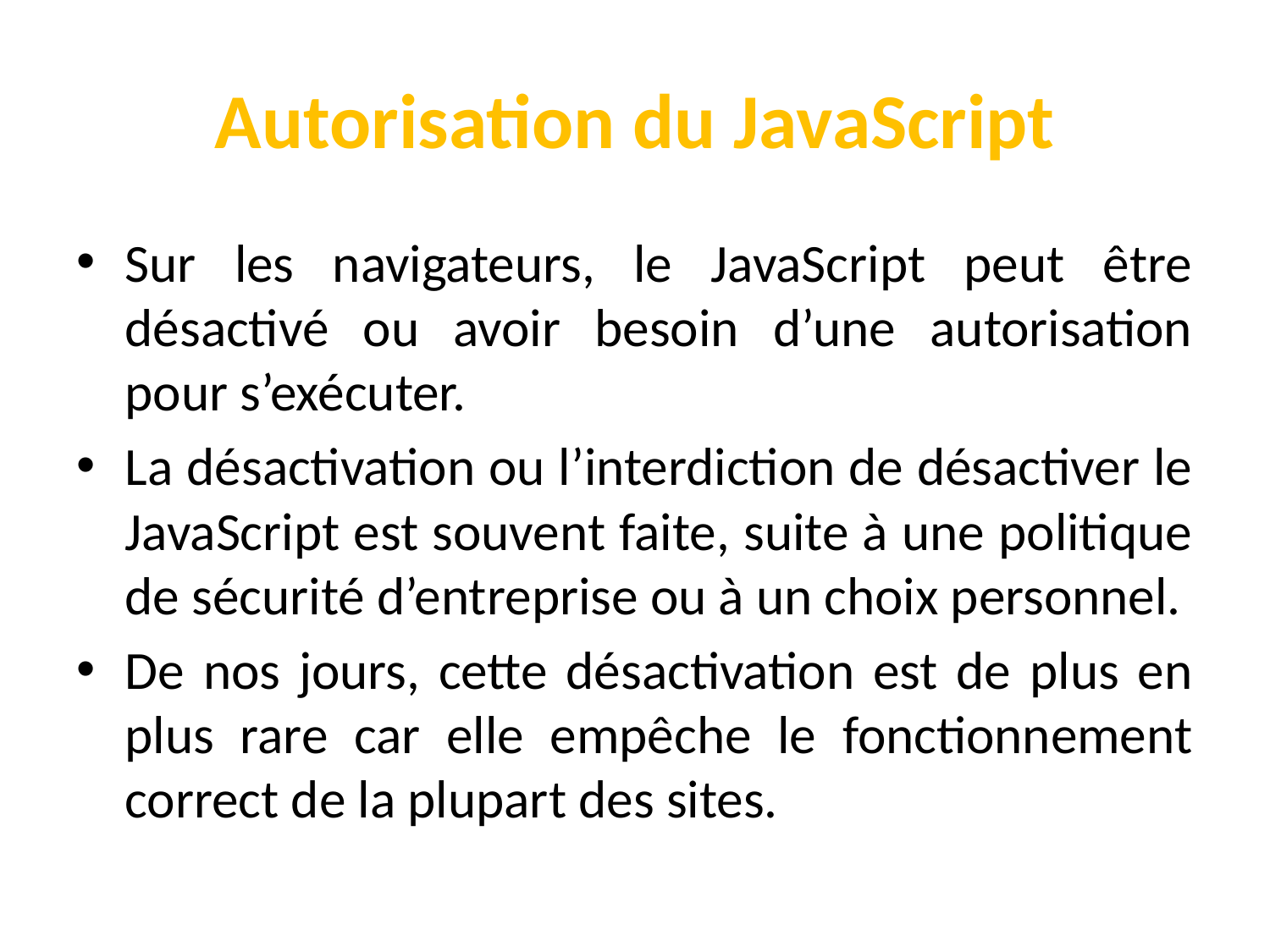

# Autorisation du JavaScript
Sur les navigateurs, le JavaScript peut être désactivé ou avoir besoin d’une autorisation pour s’exécuter.
La désactivation ou l’interdiction de désactiver le JavaScript est souvent faite, suite à une politique de sécurité d’entreprise ou à un choix personnel.
De nos jours, cette désactivation est de plus en plus rare car elle empêche le fonctionnement correct de la plupart des sites.